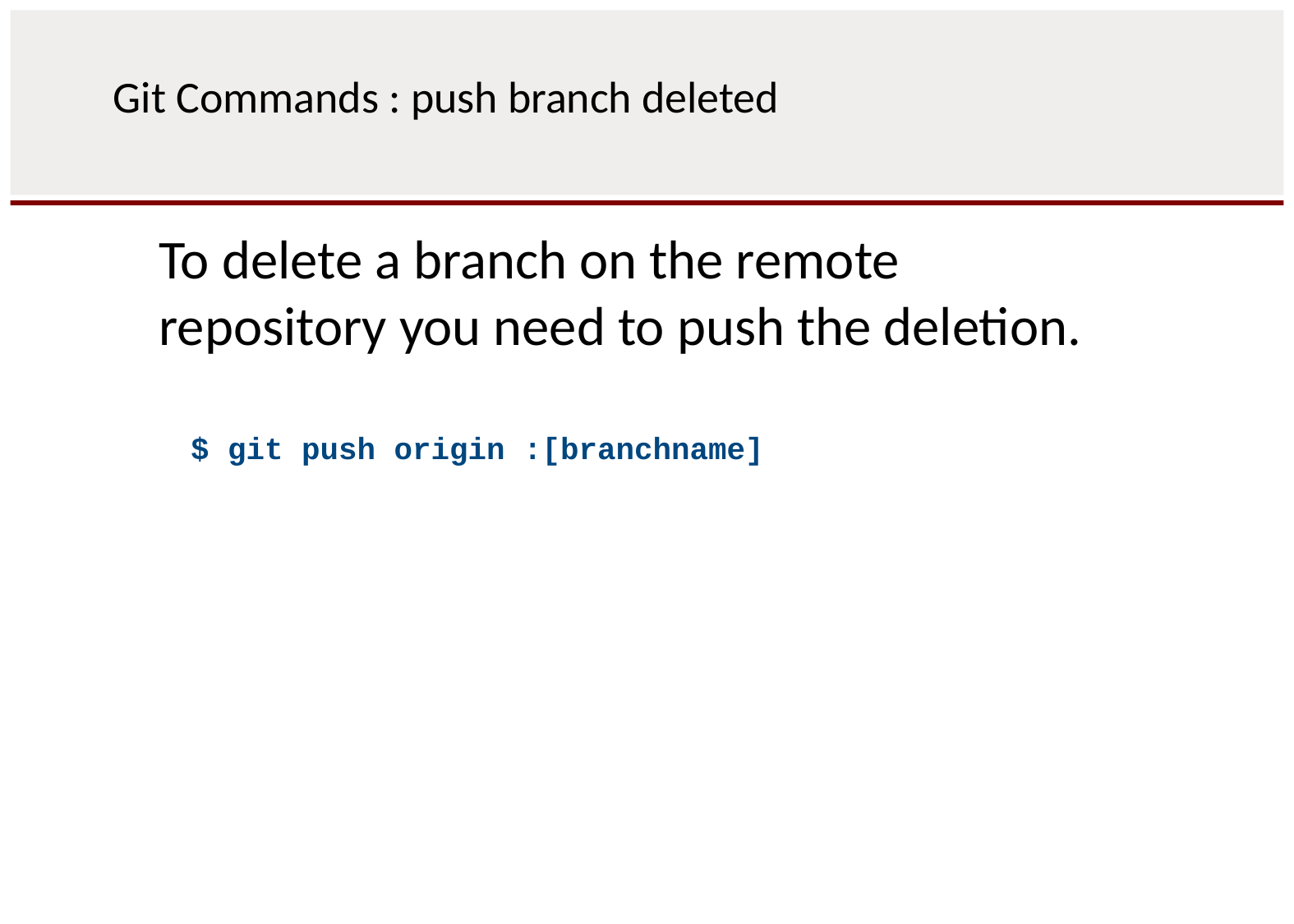

# Git Commands : push branch deleted
To delete a branch on the remote repository you need to push the deletion.

$ git push origin :[branchname]